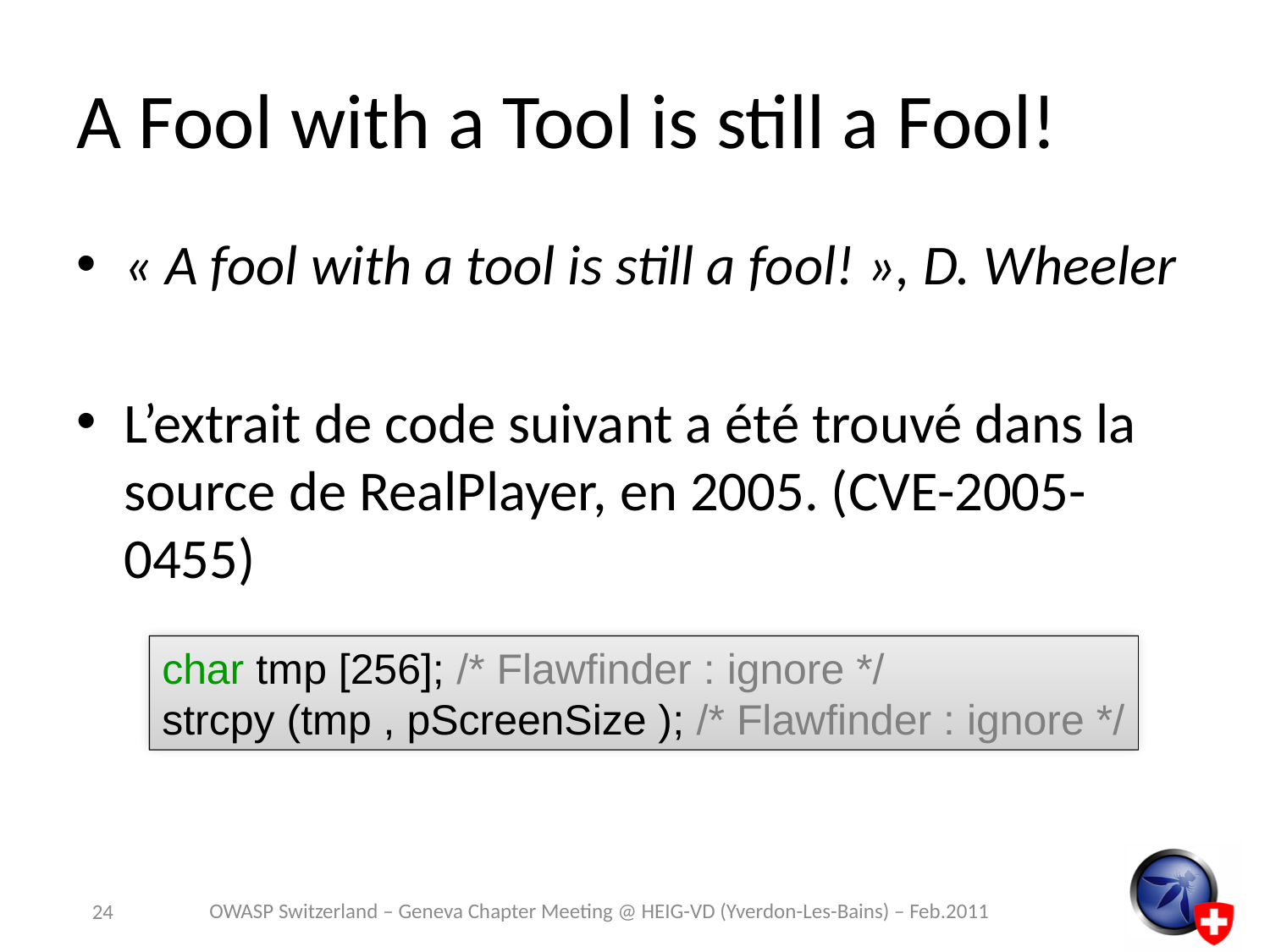

# A Fool with a Tool is still a Fool!
« A fool with a tool is still a fool! », D. Wheeler

L’extrait de code suivant a été trouvé dans la source de RealPlayer, en 2005. (CVE-2005-0455)
char tmp [256]; /* Flawfinder : ignore */
strcpy (tmp , pScreenSize ); /* Flawfinder : ignore */
OWASP Switzerland – Geneva Chapter Meeting @ HEIG-VD (Yverdon-Les-Bains) – Feb.2011
24